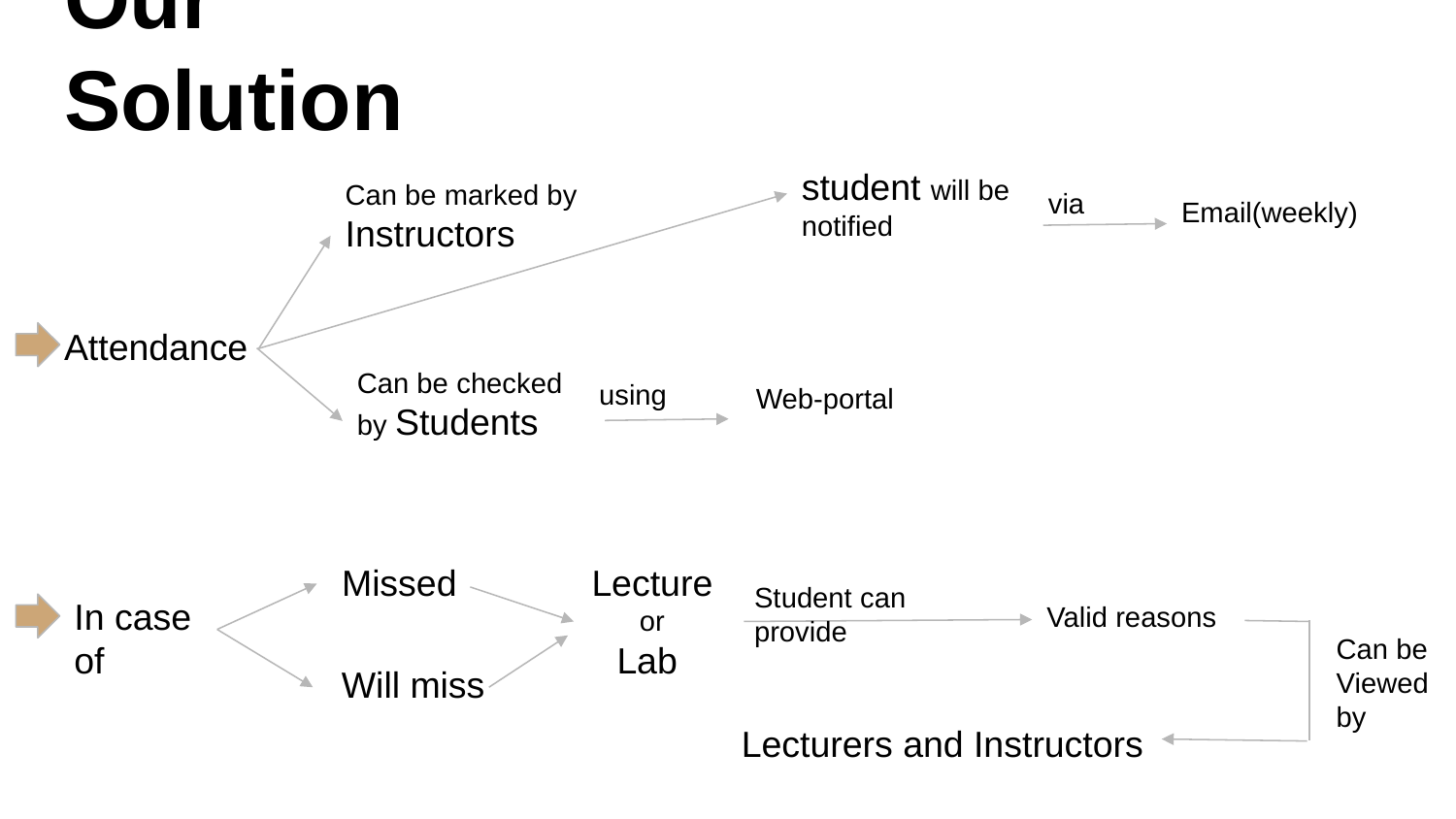

Our Solution
student will be notified
Can be marked by Instructors
via
Email(weekly)
Attendance

using
Web-portal
Can be checked by Students

Missed
Lecture
or
Lab
Student can provide
In case of
Valid reasons

Can be
Viewed by
 Will miss
Lecturers and Instructors